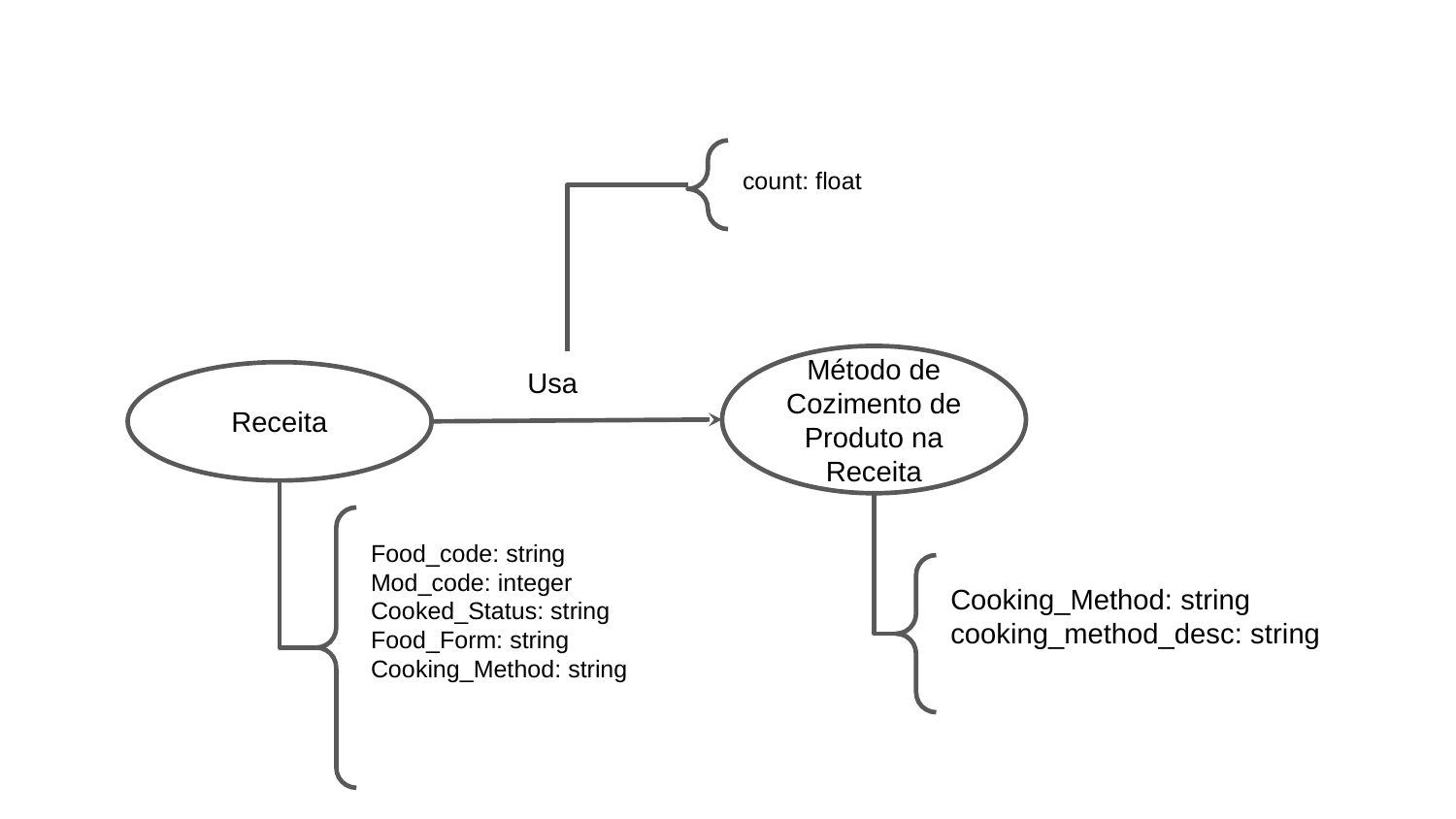

count: float
Método de Cozimento de Produto na Receita
Usa
Receita

Food_code: string
Mod_code: integer
Cooked_Status: string
Food_Form: string
Cooking_Method: string

Cooking_Method: string
cooking_method_desc: string